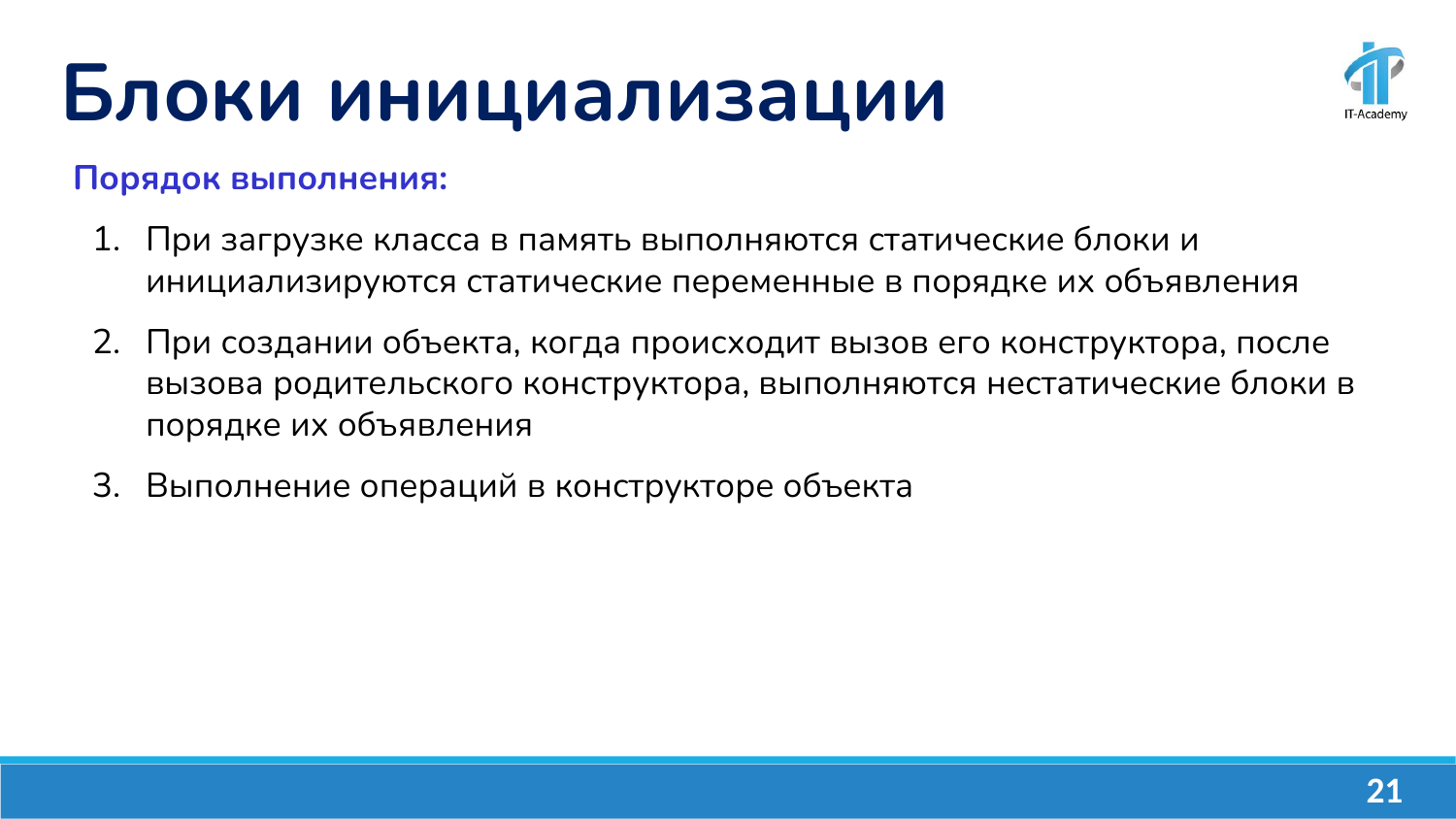

Блоки инициализации
Порядок выполнения:
При загрузке класса в память выполняются статические блоки и инициализируются статические переменные в порядке их объявления
При создании объекта, когда происходит вызов его конструктора, после вызова родительского конструктора, выполняются нестатические блоки в порядке их объявления
Выполнение операций в конструкторе объекта

21